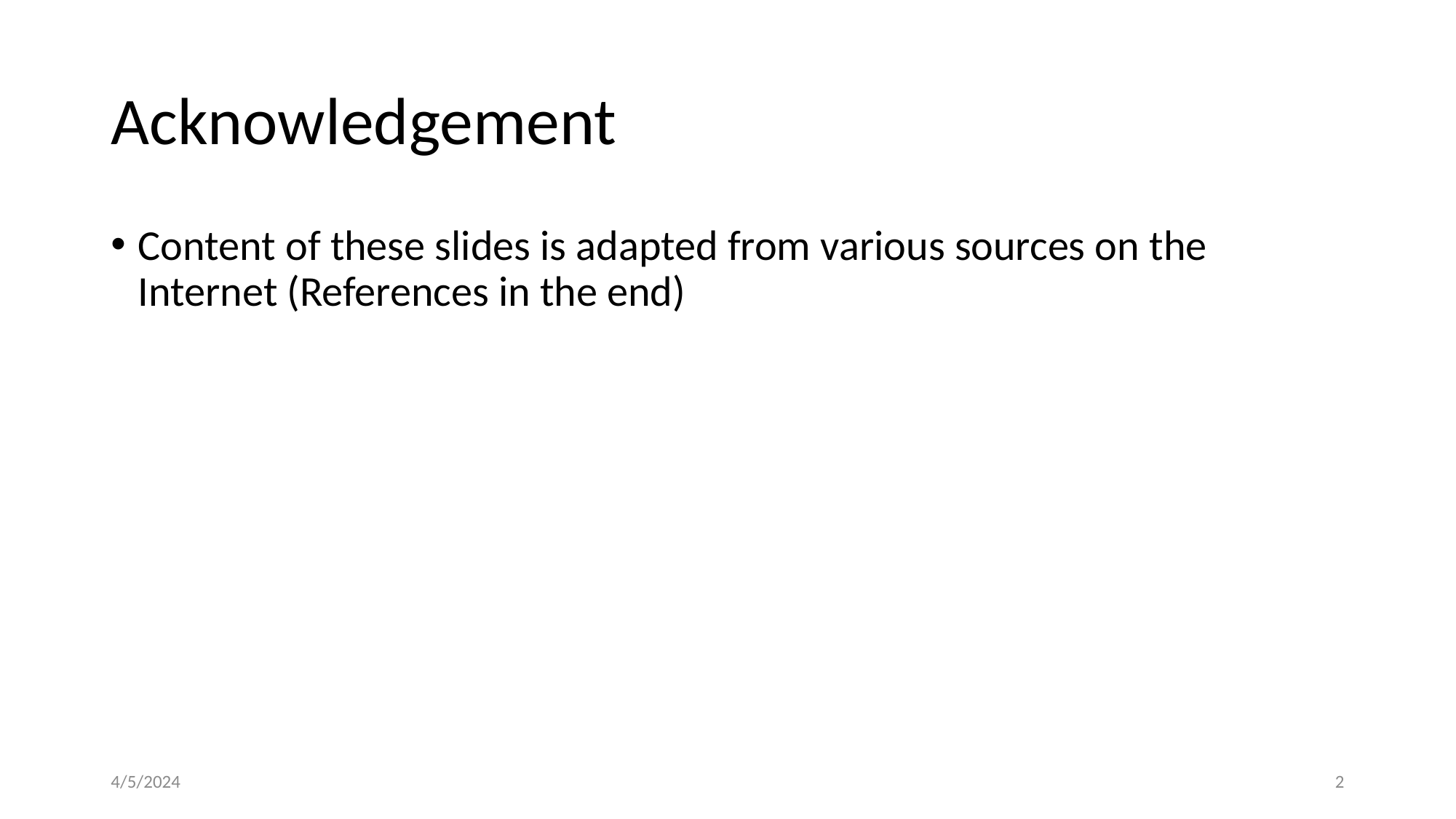

# Acknowledgement
Content of these slides is adapted from various sources on the Internet (References in the end)
4/5/2024
2